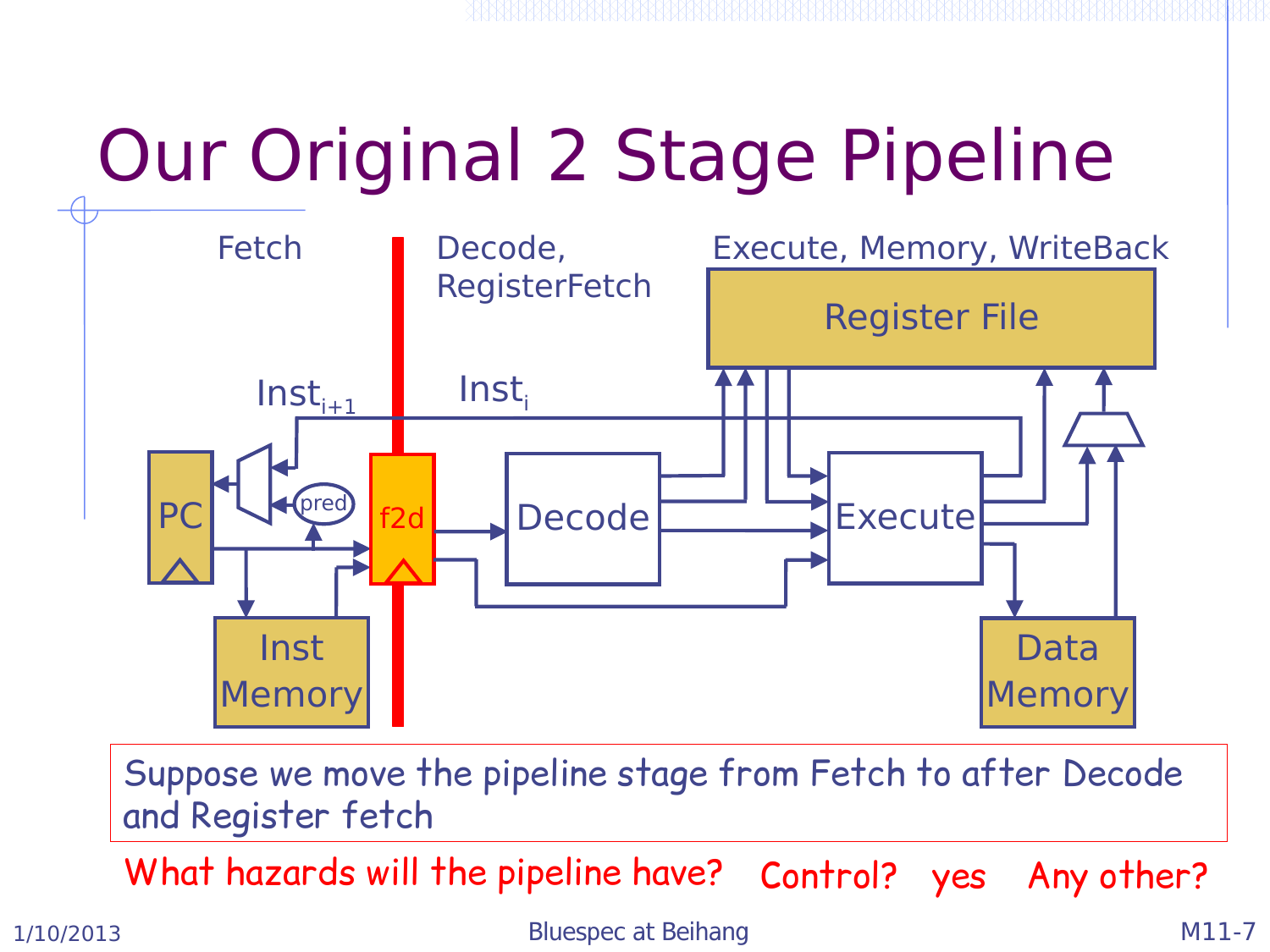

Our Original 2 Stage Pipeline

Fetch
Decode,
RegisterFetch
Execute, Memory, WriteBack

Register File
Insti
Insti+1

PC
Execute
Decode
f2d

pred

Inst
Memory
Data
Memory
Suppose we move the pipeline stage from Fetch to after Decode and Register fetch
What hazards will the pipeline have?
Control?
yes
Any other?
1/10/2013
Bluespec at Beihang
M11-7